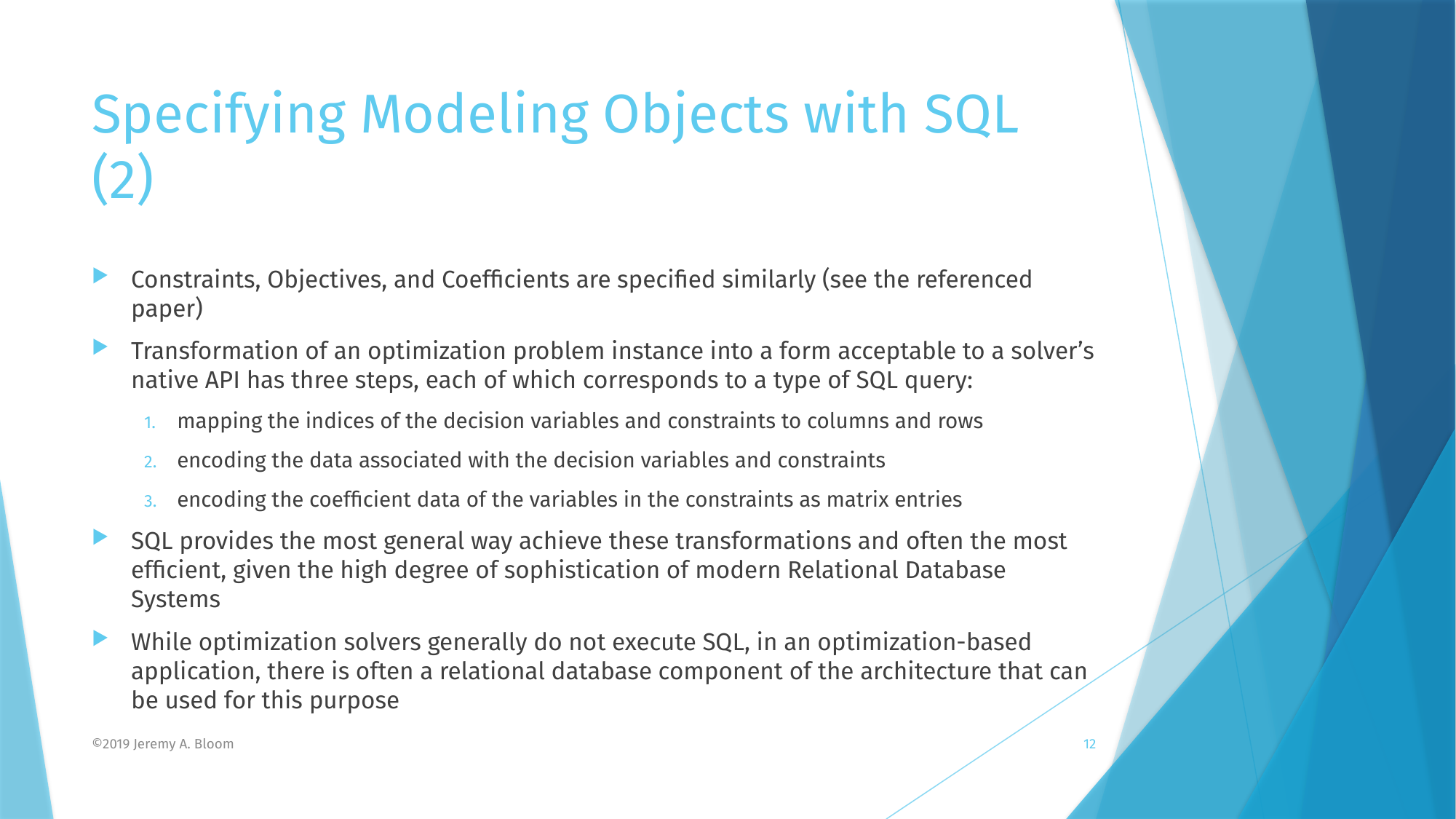

# Specifying Modeling Objects with SQL (2)
Constraints, Objectives, and Coefficients are specified similarly (see the referenced paper)
Transformation of an optimization problem instance into a form acceptable to a solver’s native API has three steps, each of which corresponds to a type of SQL query:
mapping the indices of the decision variables and constraints to columns and rows
encoding the data associated with the decision variables and constraints
encoding the coefficient data of the variables in the constraints as matrix entries
SQL provides the most general way achieve these transformations and often the most efficient, given the high degree of sophistication of modern Relational Database Systems
While optimization solvers generally do not execute SQL, in an optimization-based application, there is often a relational database component of the architecture that can be used for this purpose

©2019 Jeremy A. Bloom
12